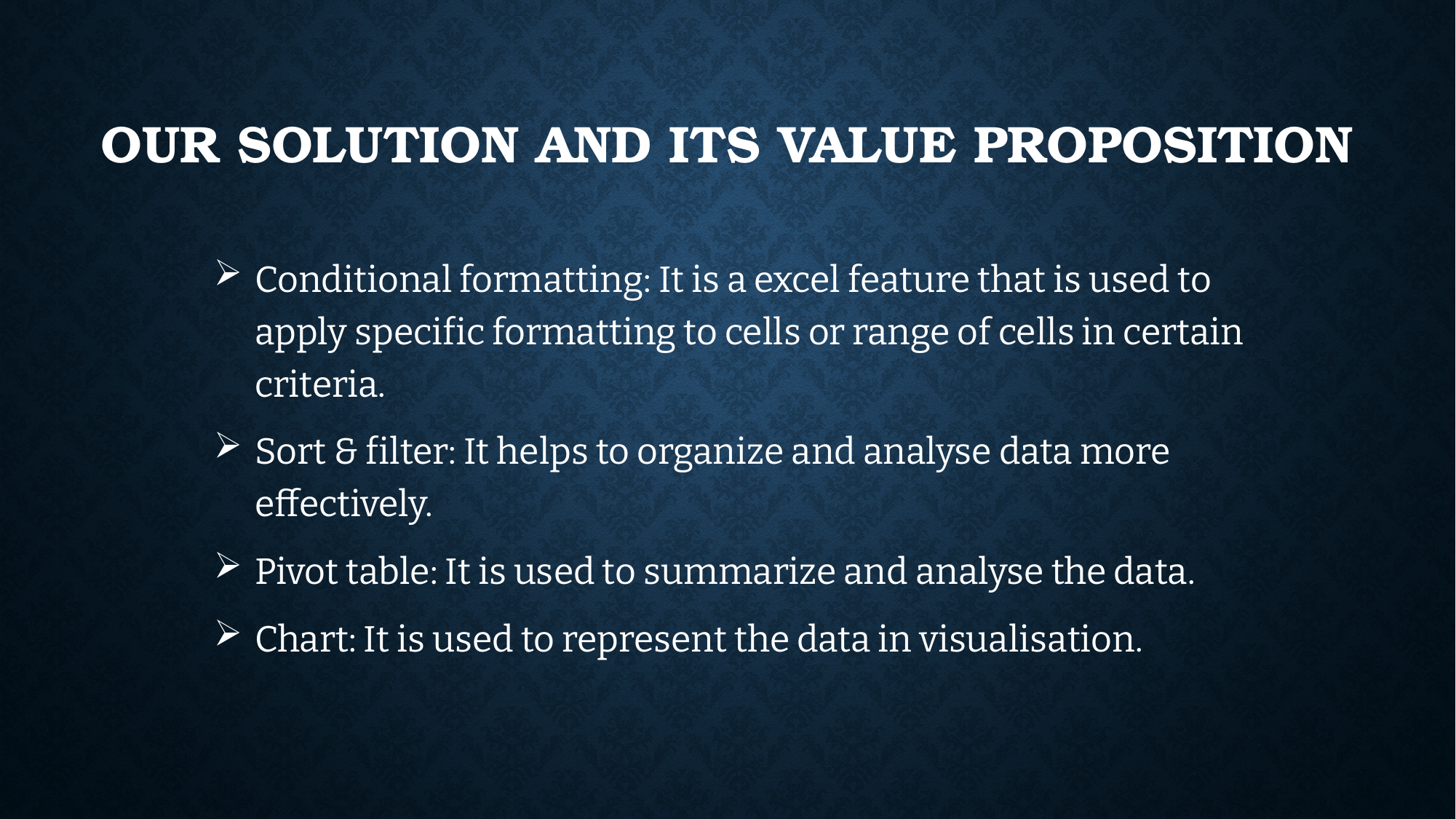

# Our solution and its value proposition
Conditional formatting: It is a excel feature that is used to apply specific formatting to cells or range of cells in certain criteria.
Sort & filter: It helps to organize and analyse data more effectively.
Pivot table: It is used to summarize and analyse the data.
Chart: It is used to represent the data in visualisation.